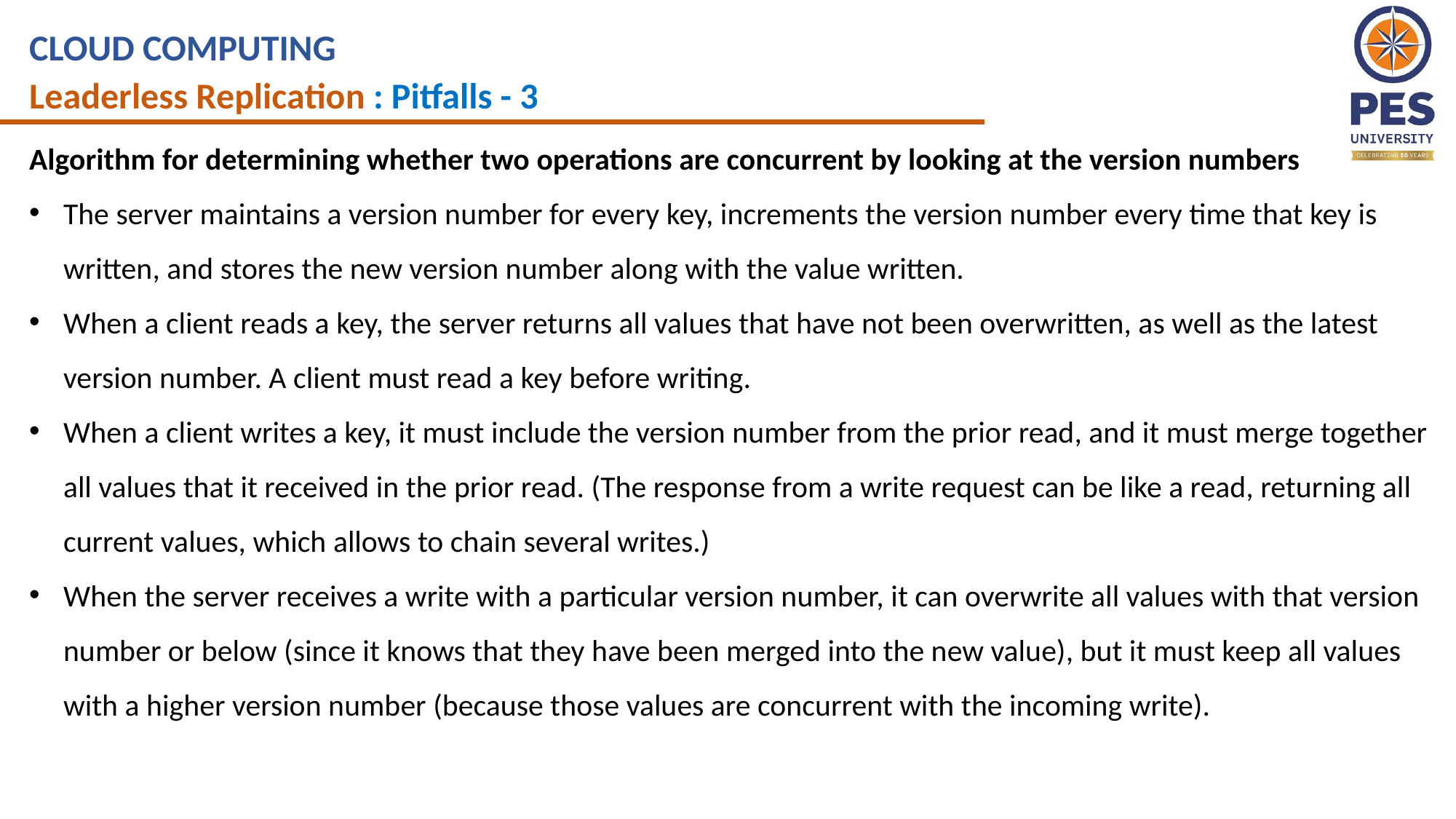

CLOUD COMPUTING
Leaderless Replication : Pitfalls - 3
Algorithm for determining whether two operations are concurrent by looking at the version numbers
The server maintains a version number for every key, increments the version number every time that key is written, and stores the new version number along with the value written.
When a client reads a key, the server returns all values that have not been overwritten, as well as the latest version number. A client must read a key before writing.
When a client writes a key, it must include the version number from the prior read, and it must merge together all values that it received in the prior read. (The response from a write request can be like a read, returning all current values, which allows to chain several writes.)
When the server receives a write with a particular version number, it can overwrite all values with that version number or below (since it knows that they have been merged into the new value), but it must keep all values with a higher version number (because those values are concurrent with the incoming write).